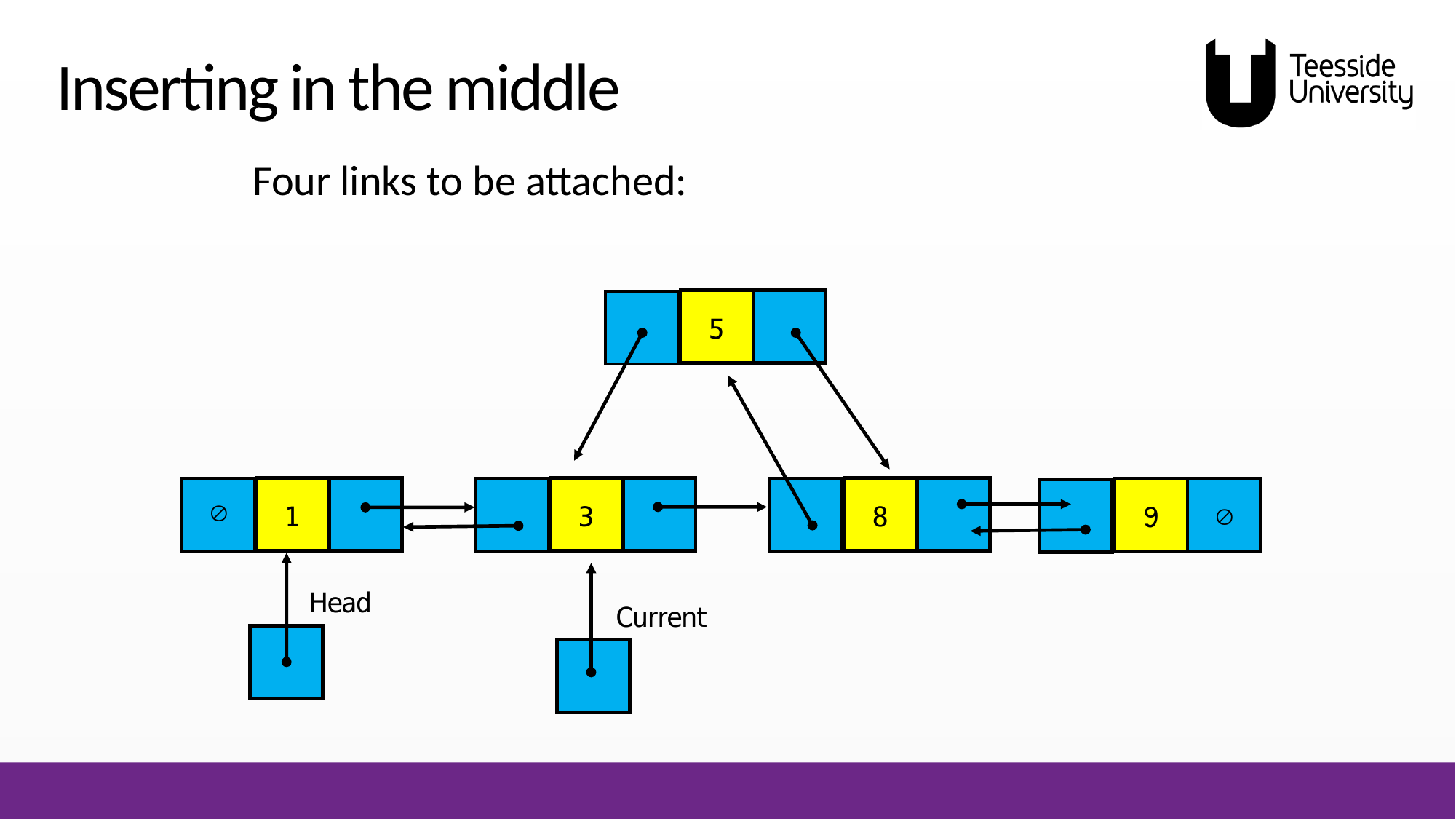

# Inserting in the middle
Four links to be attached:

5

8

1

3

9

∅
∅

Head
Current